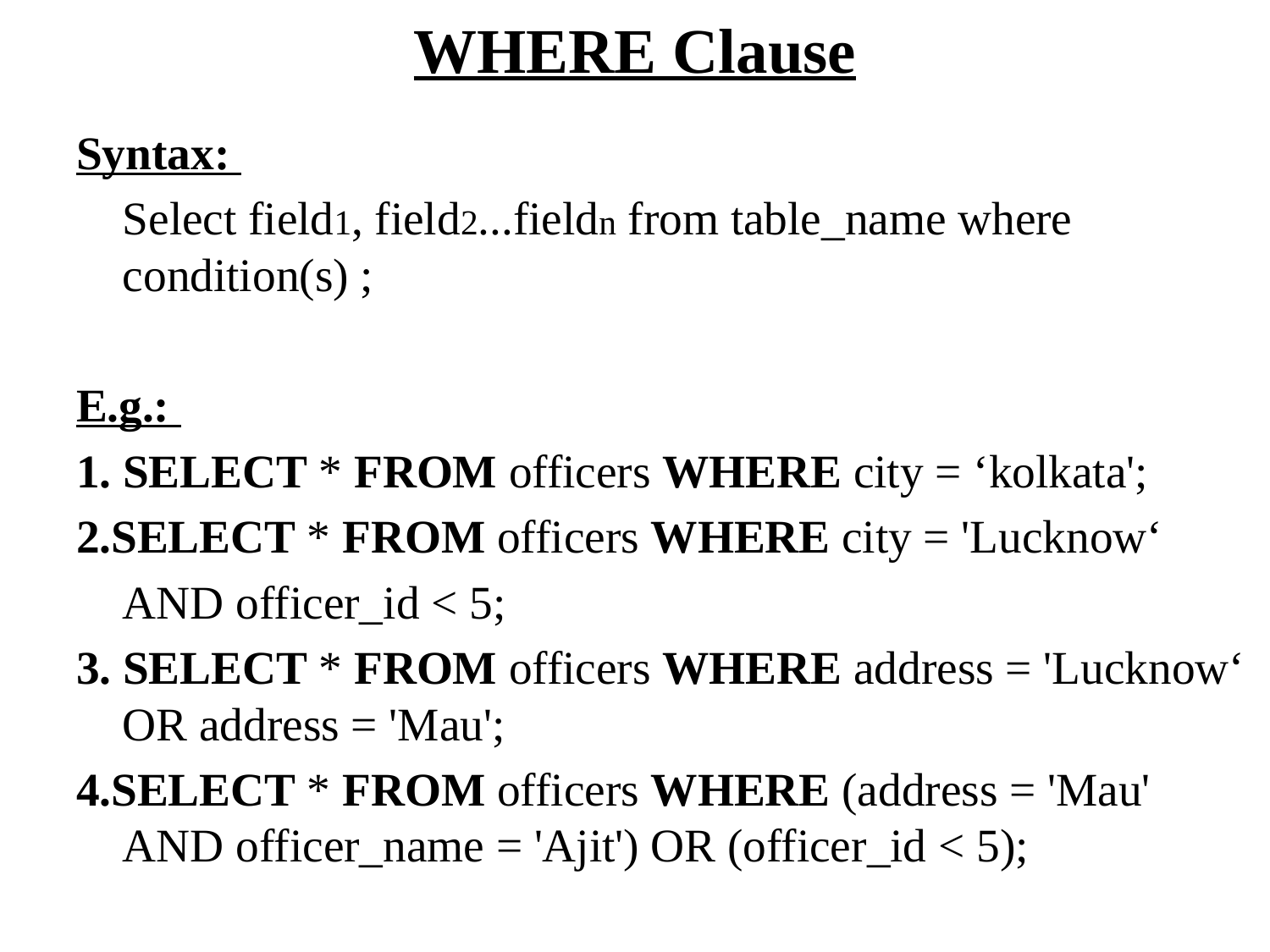

# WHERE Clause
Syntax:
	Select field1, field2...fieldn from table_name where condition(s) ;

E.g.:
1. SELECT * FROM officers WHERE city = ‘kolkata';
2.SELECT * FROM officers WHERE city = 'Lucknow‘
	AND officer_id < 5;
3. SELECT * FROM officers WHERE address = 'Lucknow‘ OR address = 'Mau';
4.SELECT * FROM officers WHERE (address = 'Mau'      AND officer_name = 'Ajit') OR (officer_id < 5);